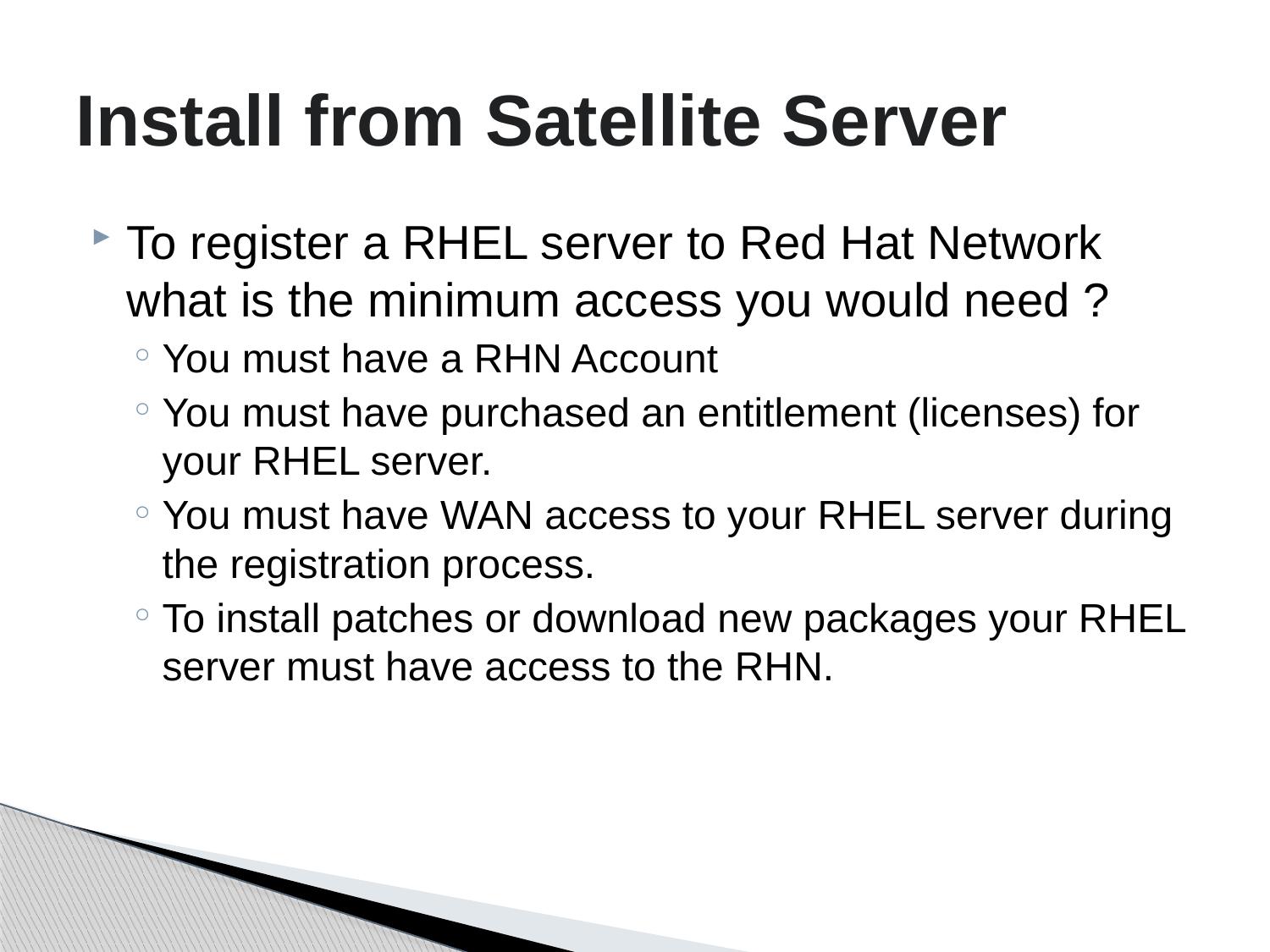

# Install from Satellite Server
To register a RHEL server to Red Hat Network what is the minimum access you would need ?
You must have a RHN Account
You must have purchased an entitlement (licenses) for your RHEL server.
You must have WAN access to your RHEL server during the registration process.
To install patches or download new packages your RHEL server must have access to the RHN.